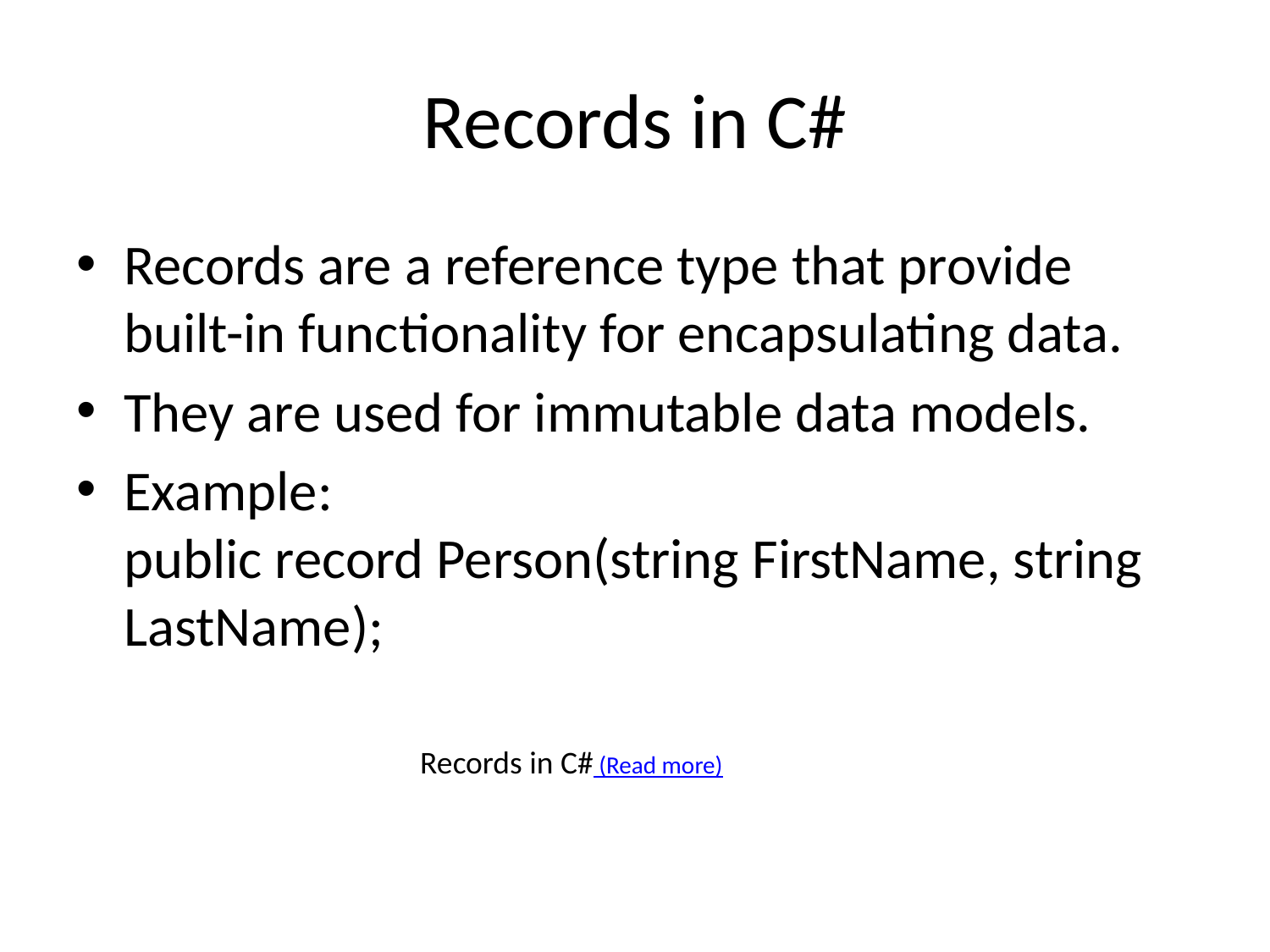

# Records in C#
Records are a reference type that provide built-in functionality for encapsulating data.
They are used for immutable data models.
Example:
public record Person(string FirstName, string LastName);

Records in C# (Read more)